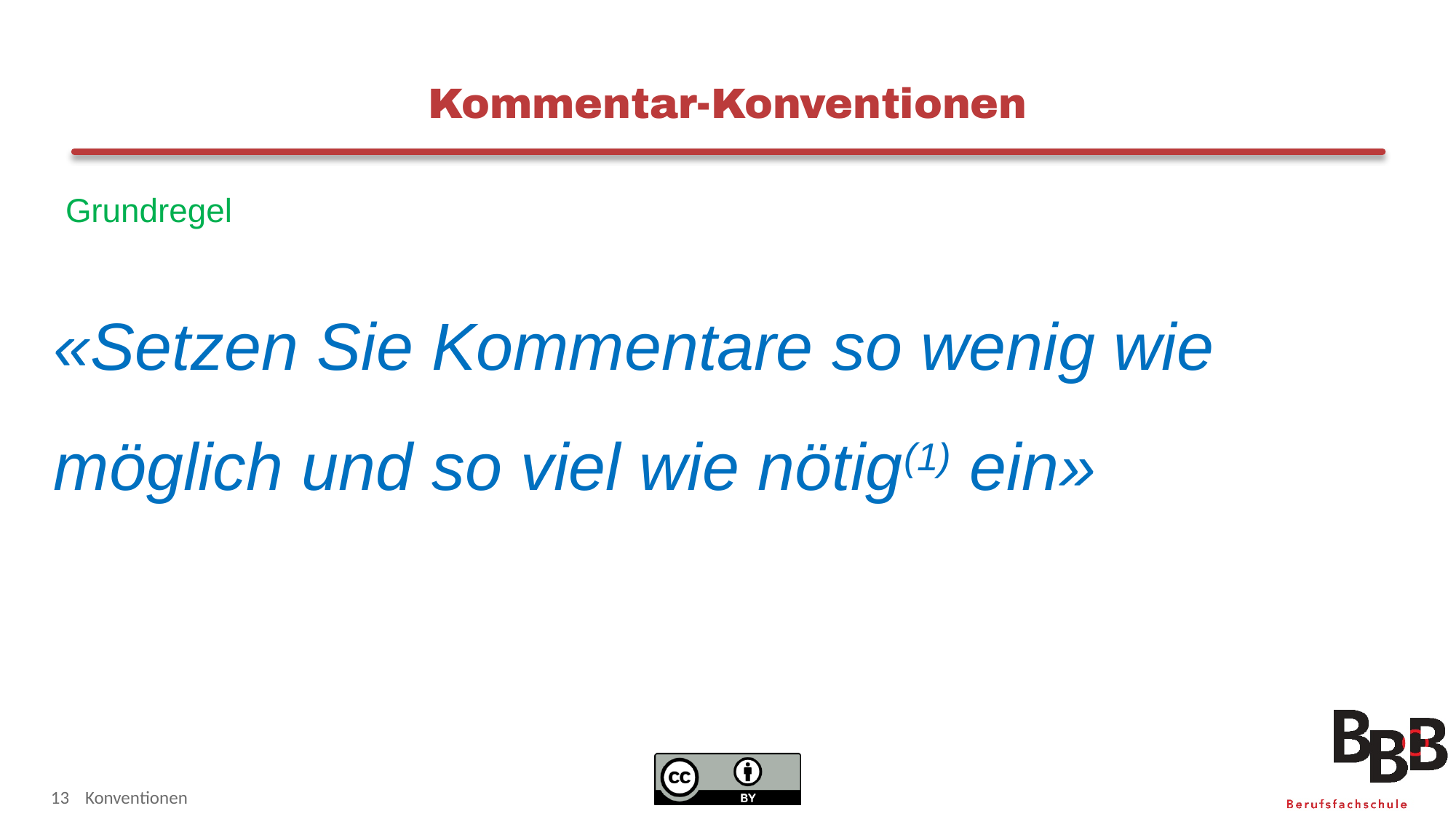

# Kommentar-Konventionen
Grundregel

«Setzen Sie Kommentare so wenig wie möglich und so viel wie nötig(1) ein»

13
Konventionen